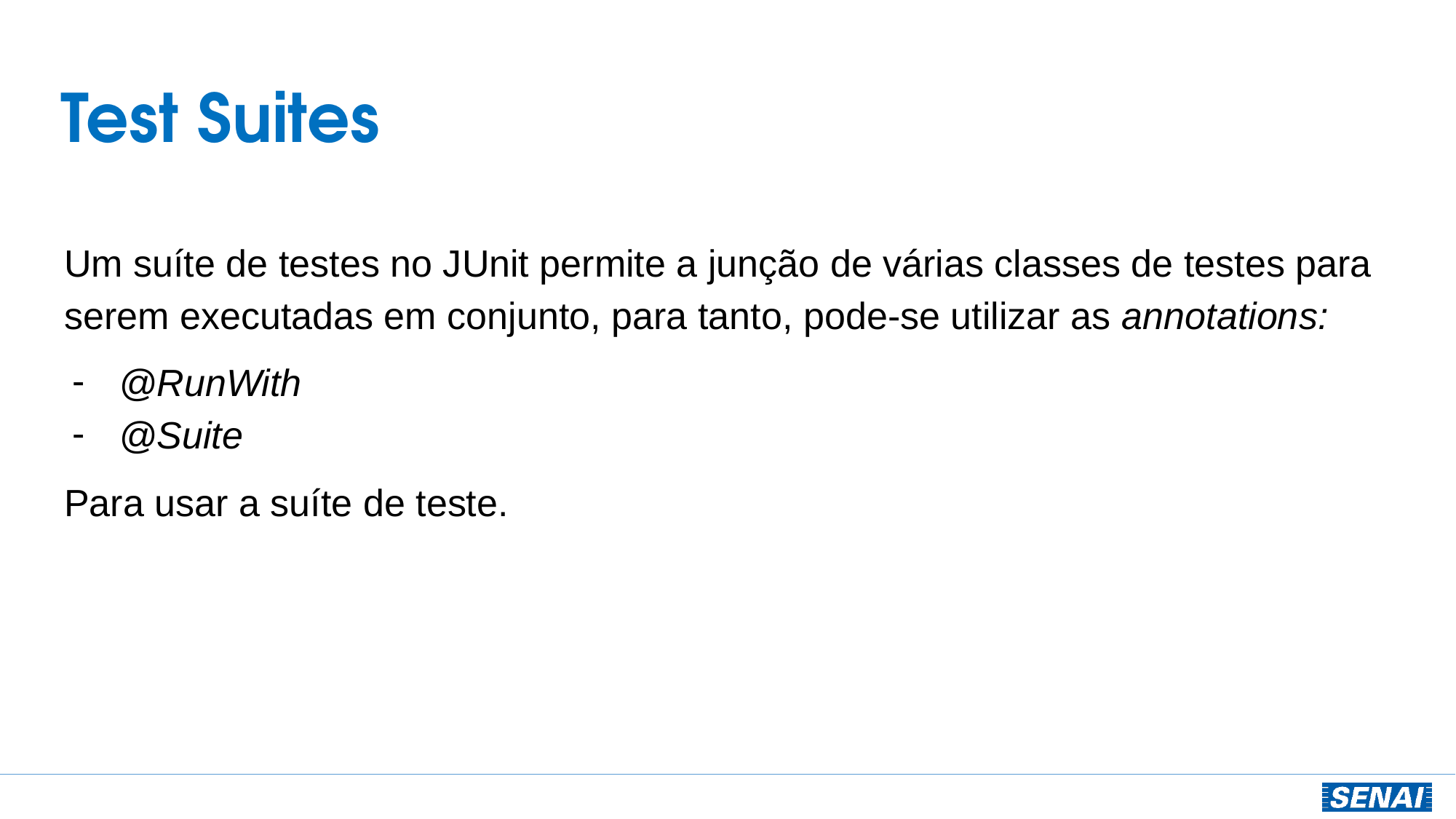

# Test Suites
Um suíte de testes no JUnit permite a junção de várias classes de testes para serem executadas em conjunto, para tanto, pode-se utilizar as annotations:
@RunWith
@Suite
Para usar a suíte de teste.